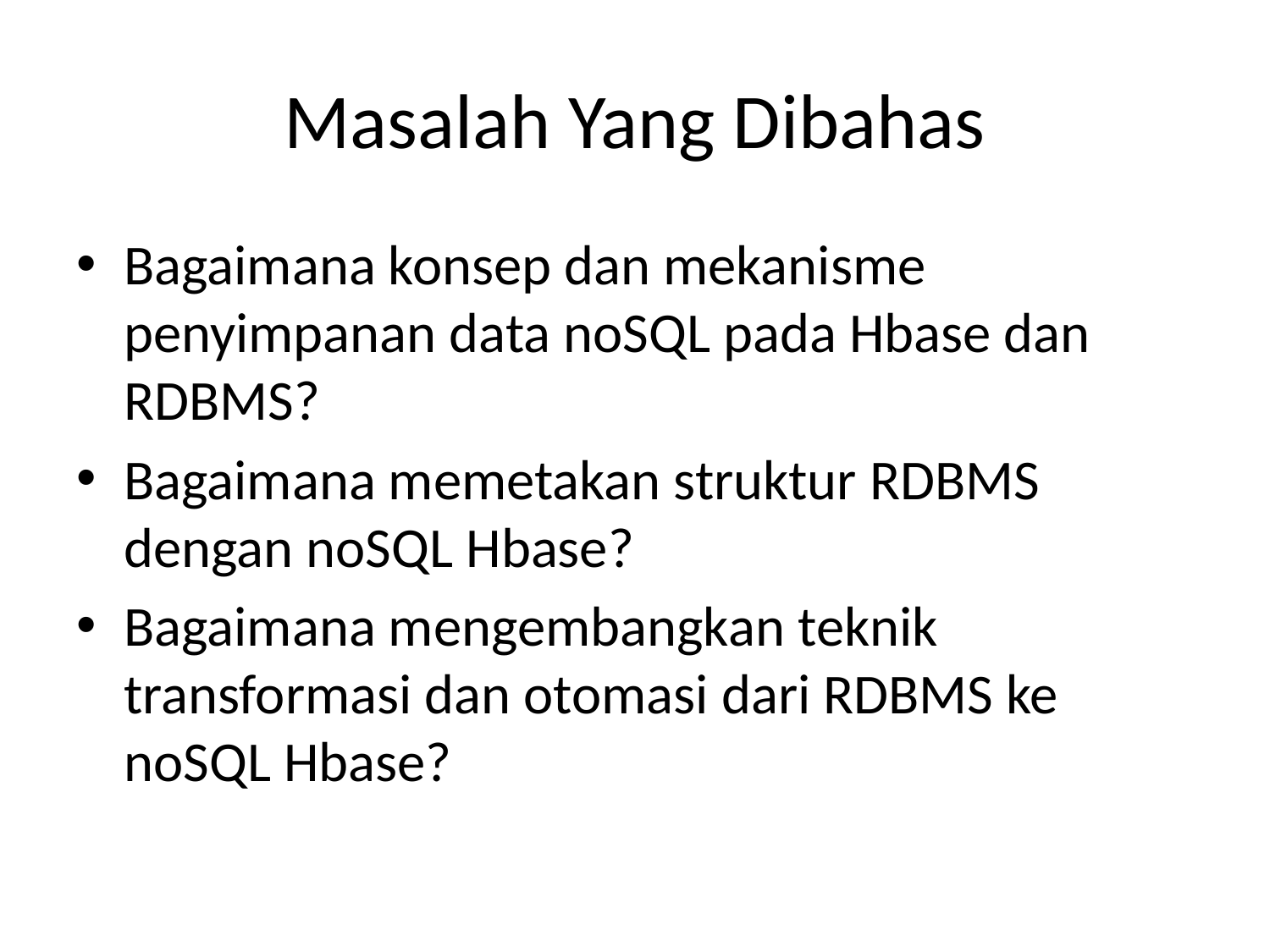

# Masalah Yang Dibahas
Bagaimana konsep dan mekanisme penyimpanan data noSQL pada Hbase dan RDBMS?
Bagaimana memetakan struktur RDBMS dengan noSQL Hbase?
Bagaimana mengembangkan teknik transformasi dan otomasi dari RDBMS ke noSQL Hbase?